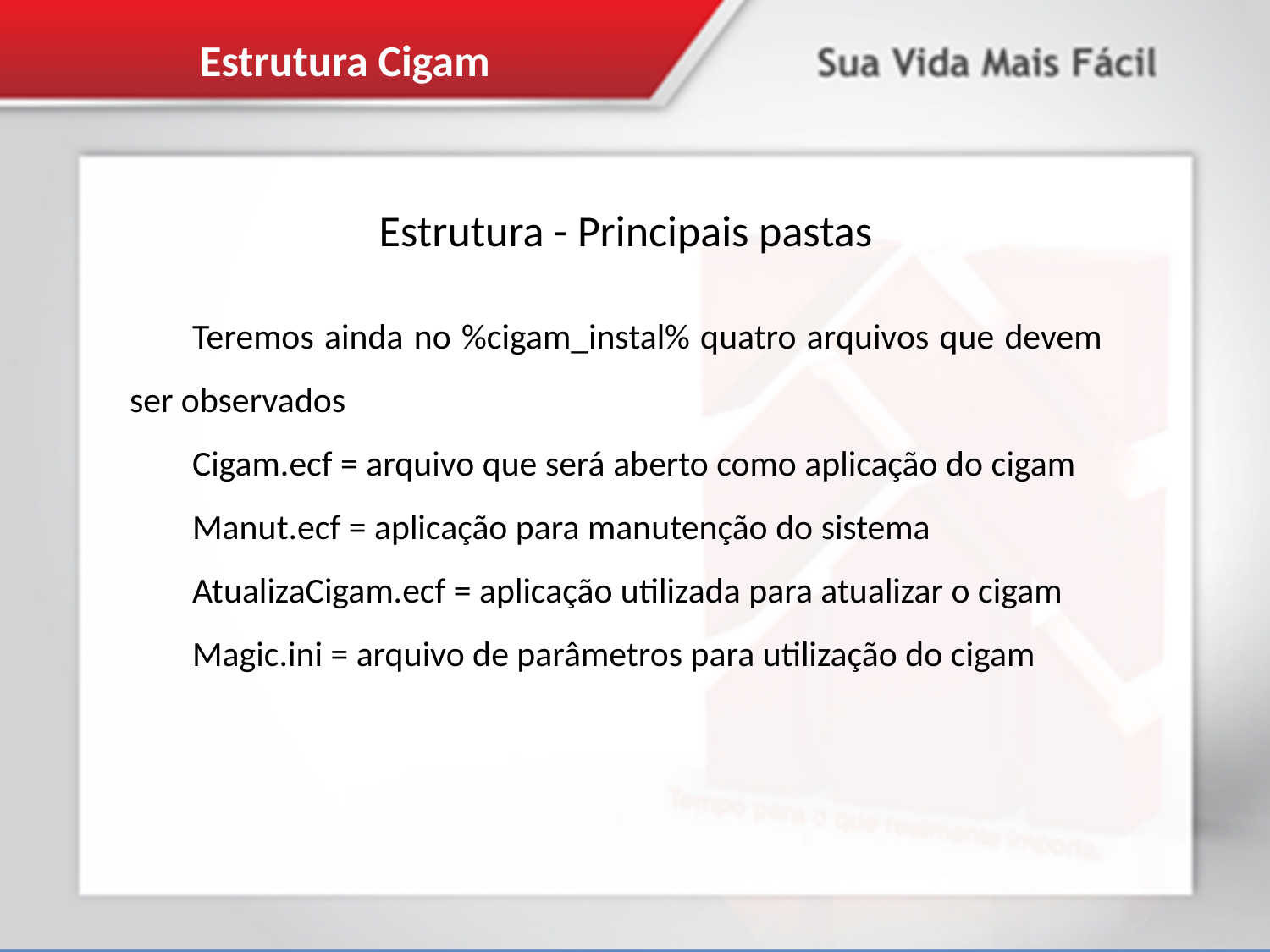

Estrutura Cigam
Estrutura - Principais pastas
Teremos ainda no %cigam_instal% quatro arquivos que devem ser observados
Cigam.ecf = arquivo que será aberto como aplicação do cigam
Manut.ecf = aplicação para manutenção do sistema
AtualizaCigam.ecf = aplicação utilizada para atualizar o cigam
Magic.ini = arquivo de parâmetros para utilização do cigam